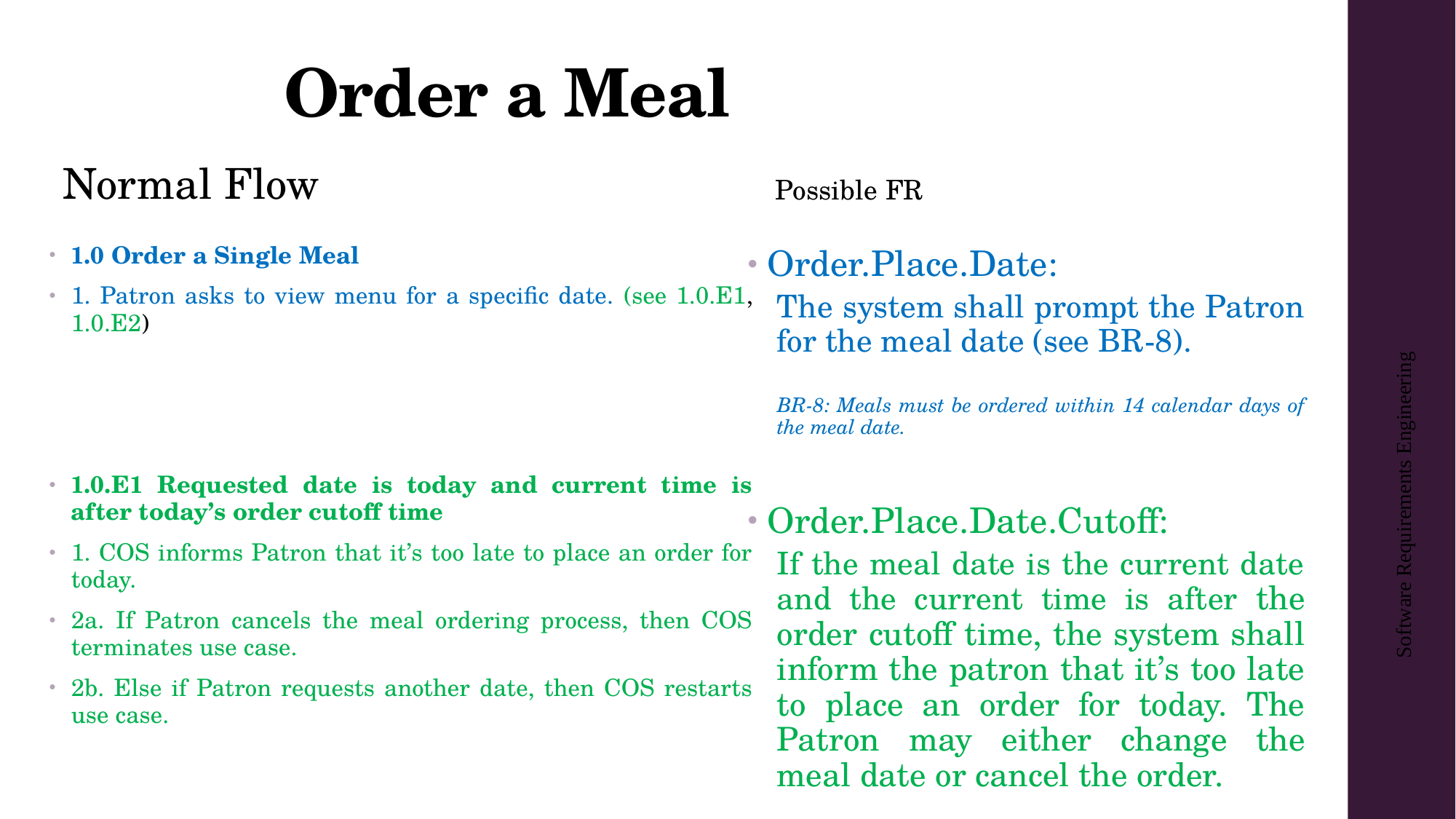

# Order a Meal

Possible FR

Normal Flow

1.0 Order a Single Meal
1. Patron asks to view menu for a specific date. (see 1.0.E1, 1.0.E2)

1.0.E1 Requested date is today and current time is after today’s order cutoff time
1. COS informs Patron that it’s too late to place an order for today.
2a. If Patron cancels the meal ordering process, then COS terminates use case.
2b. Else if Patron requests another date, then COS restarts use case.
Order.Place.Date:
The system shall prompt the Patron for the meal date (see BR-8).

BR-8: Meals must be ordered within 14 calendar days of the meal date.

Order.Place.Date.Cutoff:
If the meal date is the current date and the current time is after the order cutoff time, the system shall inform the patron that it’s too late to place an order for today. The Patron may either change the meal date or cancel the order.

Software Requirements Engineering